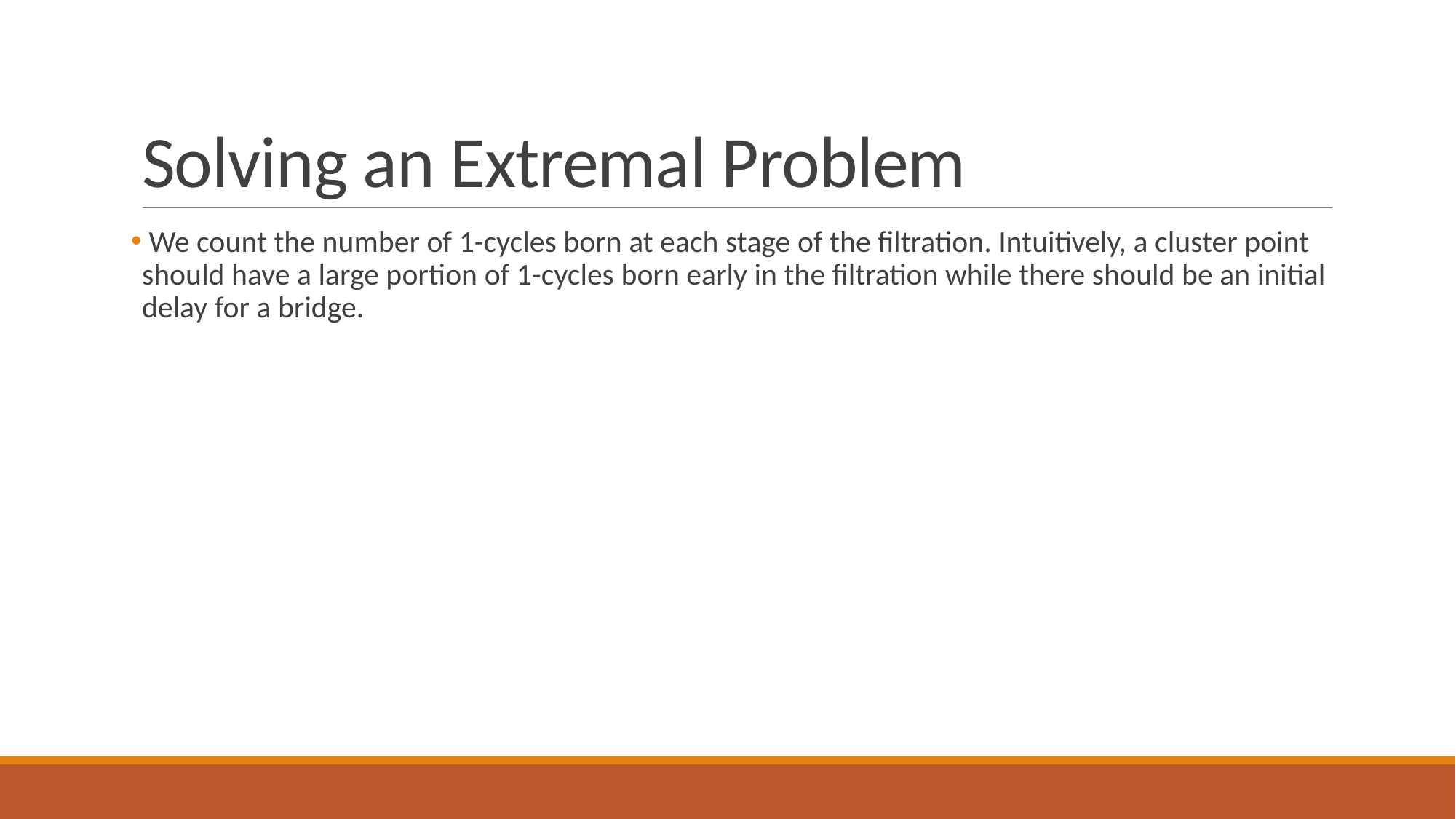

# Solving an Extremal Problem
 We count the number of 1-cycles born at each stage of the filtration. Intuitively, a cluster point should have a large portion of 1-cycles born early in the filtration while there should be an initial delay for a bridge.